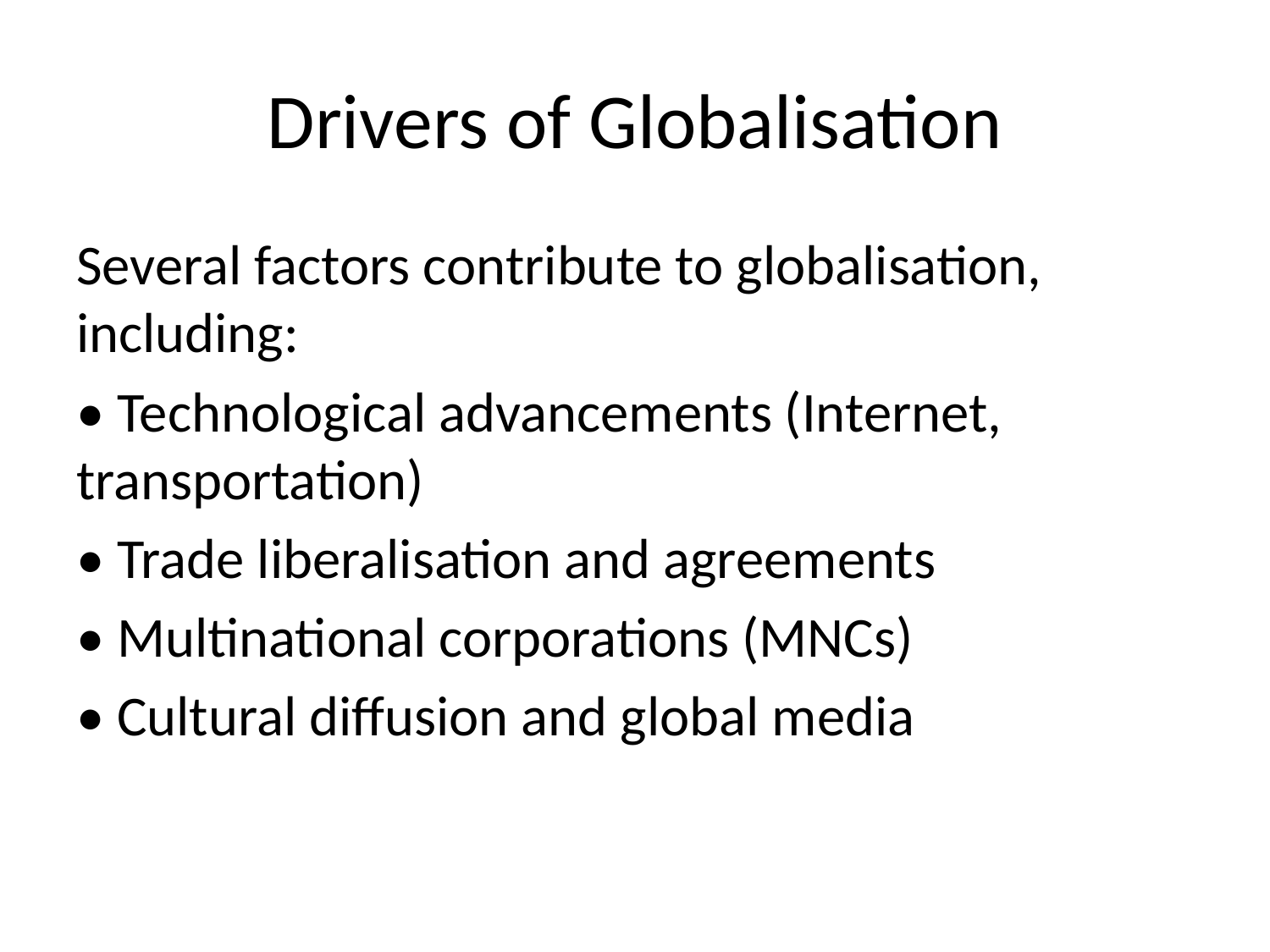

# Drivers of Globalisation
Several factors contribute to globalisation, including:
• Technological advancements (Internet, transportation)
• Trade liberalisation and agreements
• Multinational corporations (MNCs)
• Cultural diffusion and global media